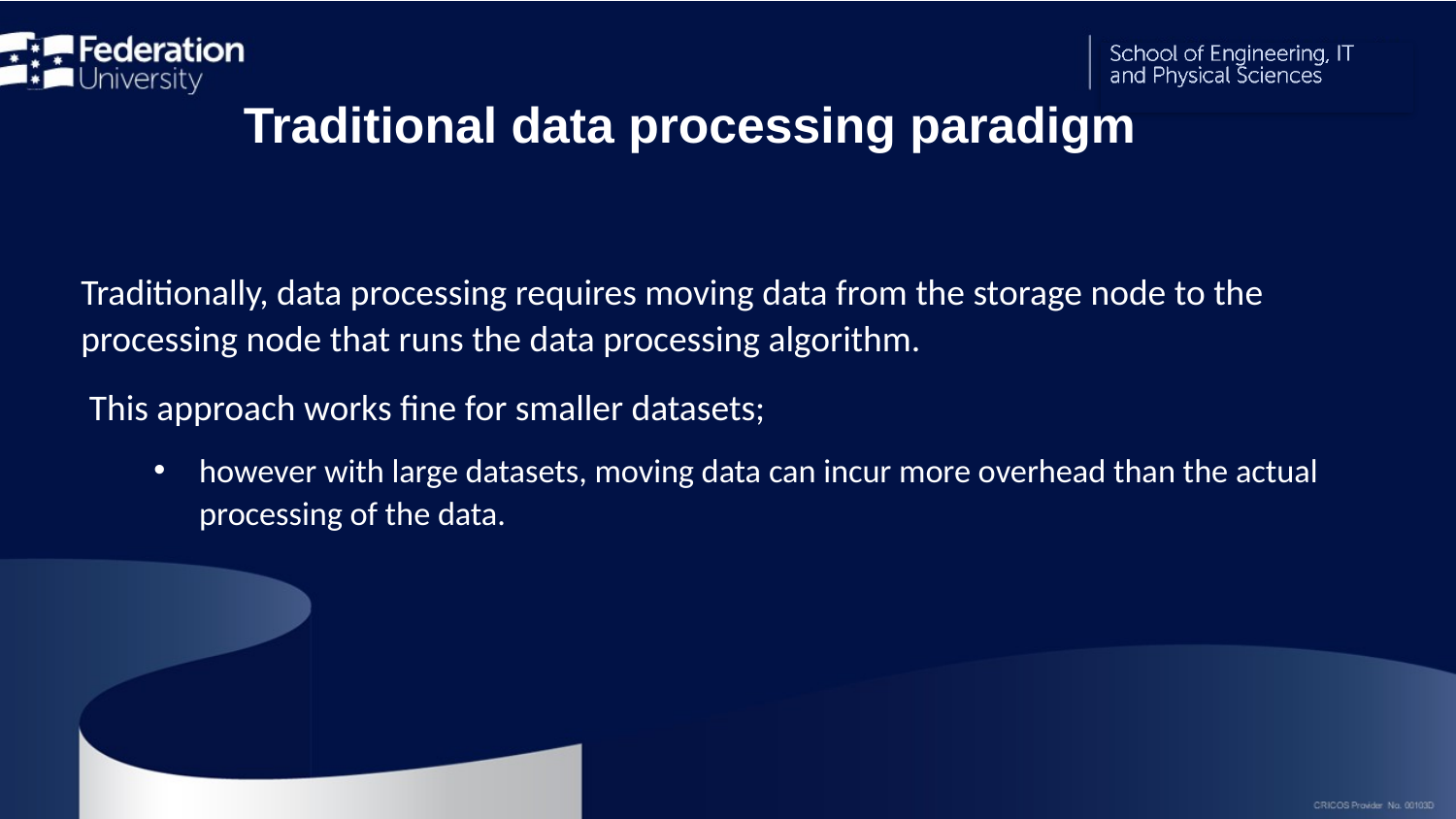

Traditional data processing paradigm
Traditionally, data processing requires moving data from the storage node to the processing node that runs the data processing algorithm.
 This approach works fine for smaller datasets;
however with large datasets, moving data can incur more overhead than the actual processing of the data.

16